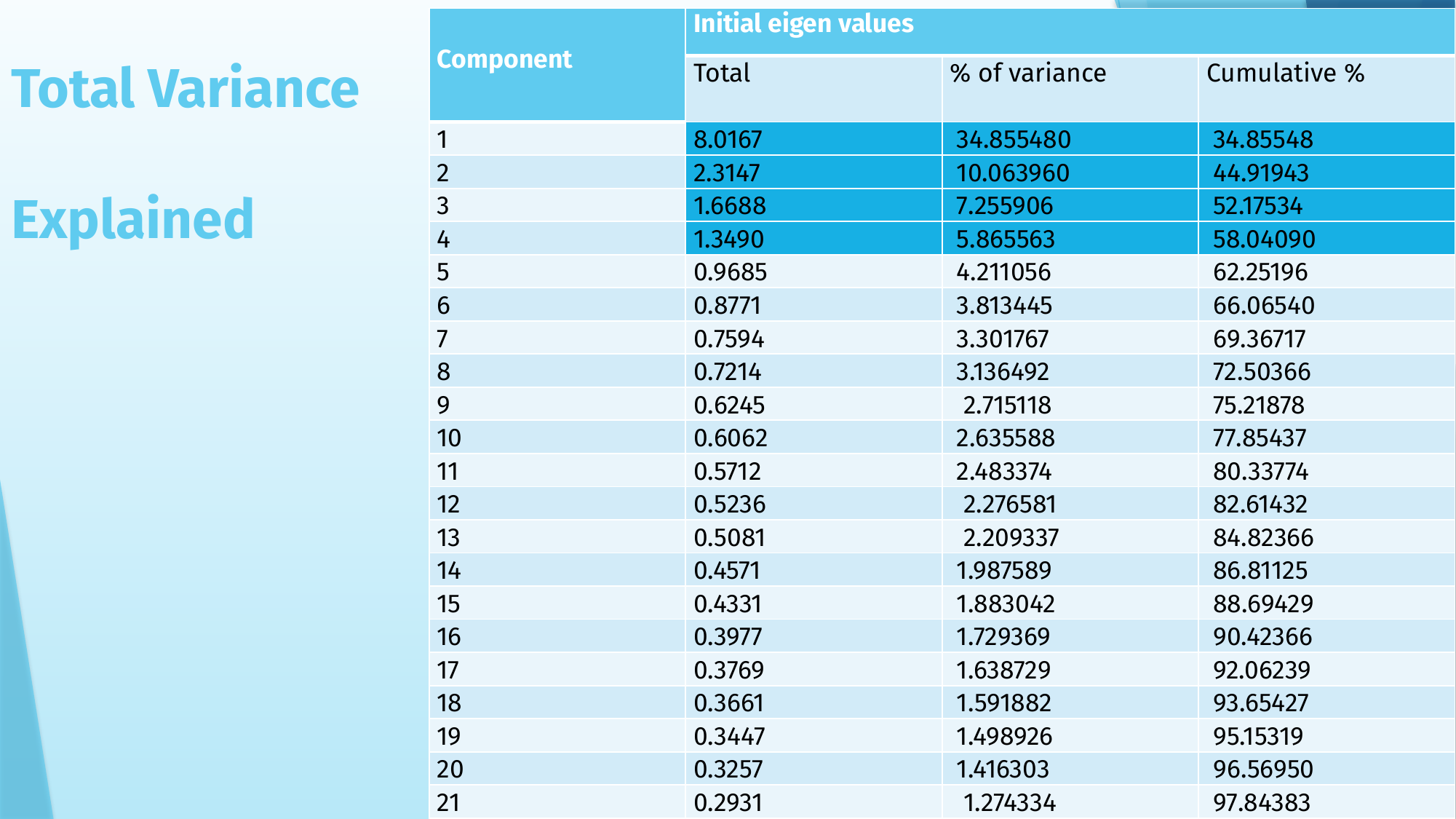

| Component | Initial eigen values |  |  |
| --- | --- | --- | --- |
|  | Total | % of variance | Cumulative % |
| 1 | 8.0167 | 34.855480 | 34.85548 |
| 2 | 2.3147 | 10.063960 | 44.91943 |
| 3 | 1.6688 | 7.255906 | 52.17534 |
| 4 | 1.3490 | 5.865563 | 58.04090 |
| 5 | 0.9685 | 4.211056 | 62.25196 |
| 6 | 0.8771 | 3.813445 | 66.06540 |
| 7 | 0.7594 | 3.301767 | 69.36717 |
| 8 | 0.7214 | 3.136492 | 72.50366 |
| 9 | 0.6245 | 2.715118 | 75.21878 |
| 10 | 0.6062 | 2.635588 | 77.85437 |
| 11 | 0.5712 | 2.483374 | 80.33774 |
| 12 | 0.5236 | 2.276581 | 82.61432 |
| 13 | 0.5081 | 2.209337 | 84.82366 |
| 14 | 0.4571 | 1.987589 | 86.81125 |
| 15 | 0.4331 | 1.883042 | 88.69429 |
| 16 | 0.3977 | 1.729369 | 90.42366 |
| 17 | 0.3769 | 1.638729 | 92.06239 |
| 18 | 0.3661 | 1.591882 | 93.65427 |
| 19 | 0.3447 | 1.498926 | 95.15319 |
| 20 | 0.3257 | 1.416303 | 96.56950 |
| 21 | 0.2931 | 1.274334 | 97.84383 |
| 22 | 0.2527 | 1.098930 | 98.94276 |
| 23 | 0.2432 | 1.057237 | 100.00000 |
# Total Variance Explained